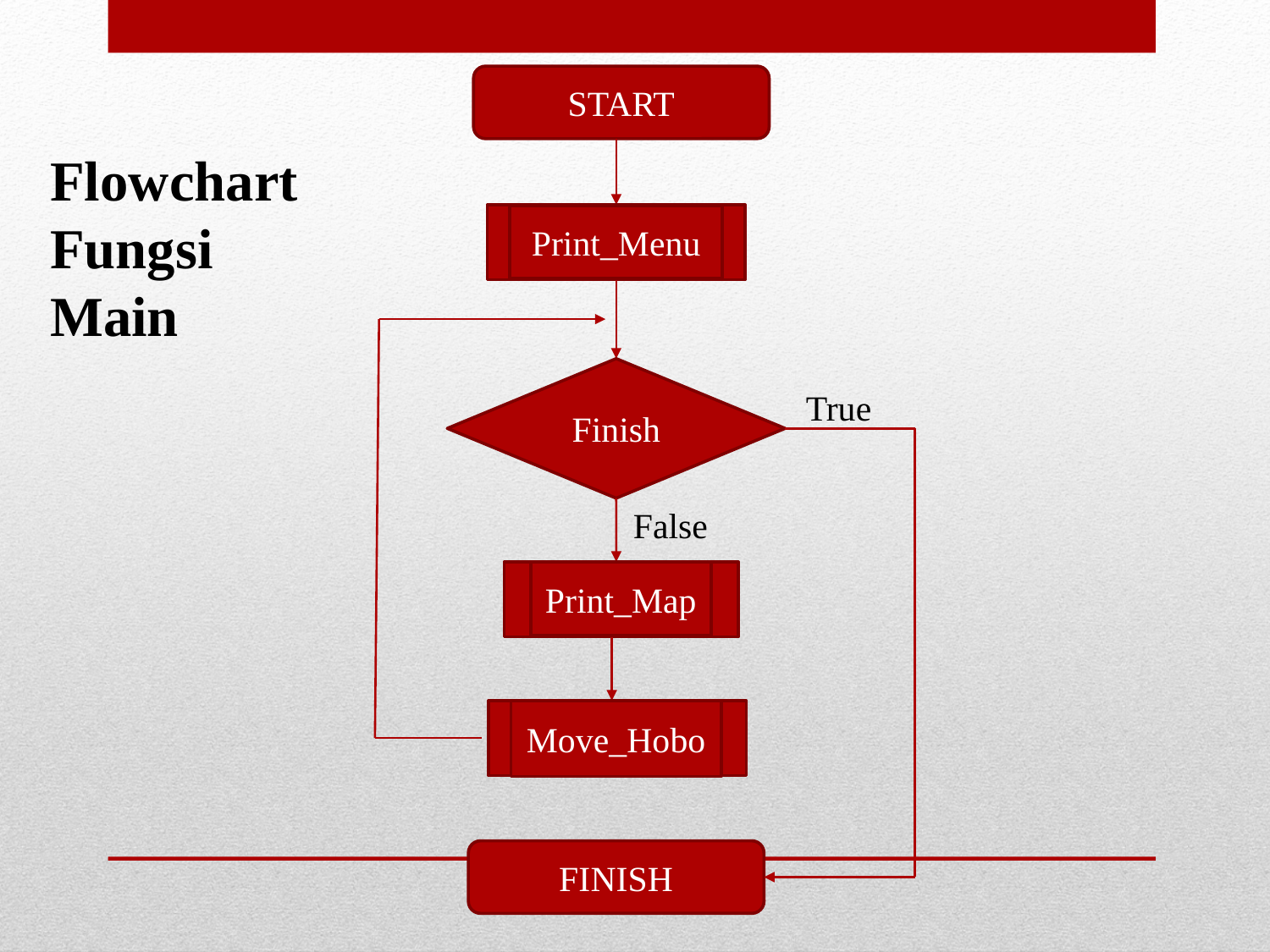

START

Print_Menu
Finish
True
False

Print_Map

Move_Hobo
FINISH
Flowchart Fungsi Main